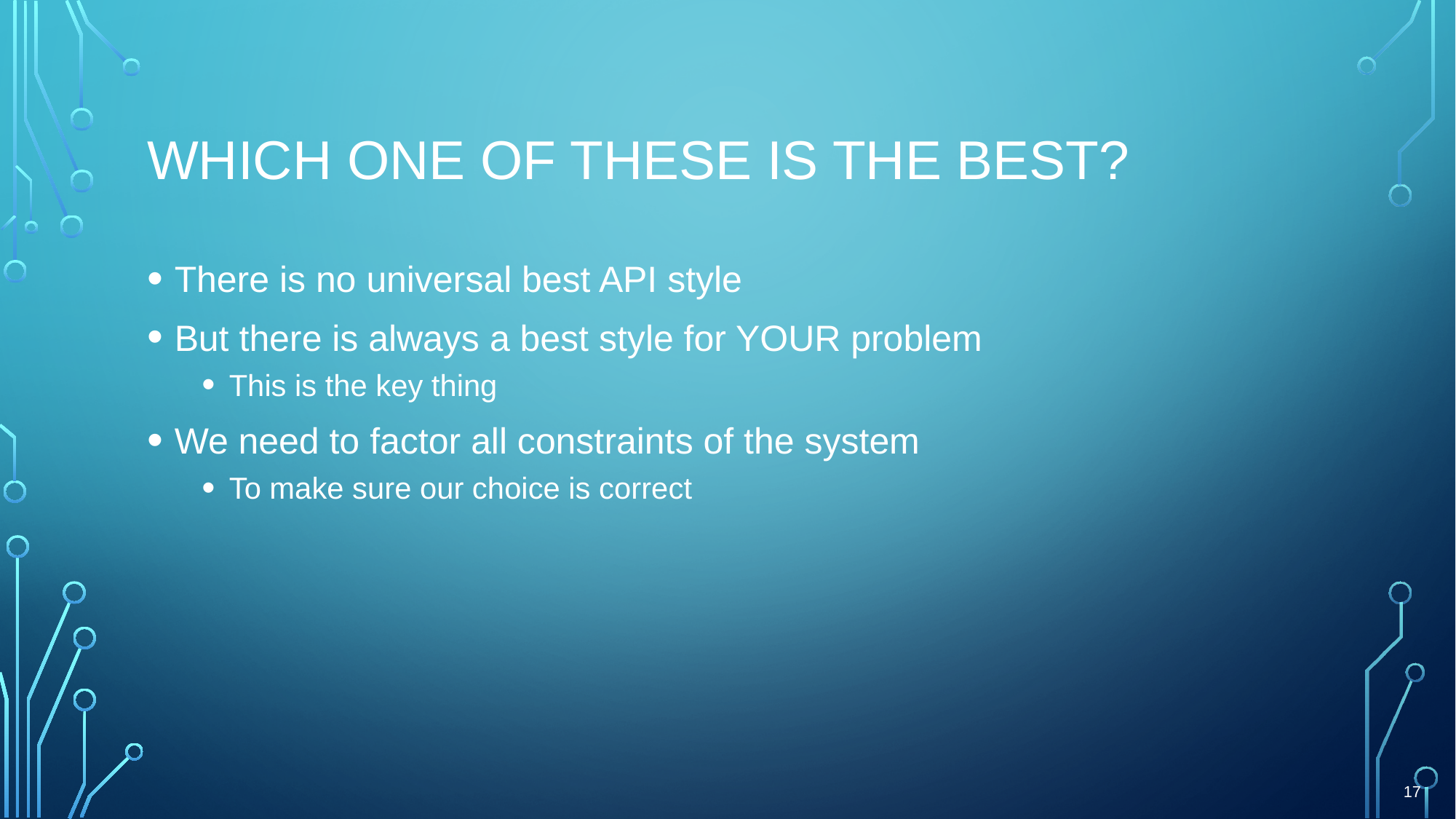

# Which one of these is the best?
There is no universal best API style
But there is always a best style for YOUR problem
This is the key thing
We need to factor all constraints of the system
To make sure our choice is correct

17